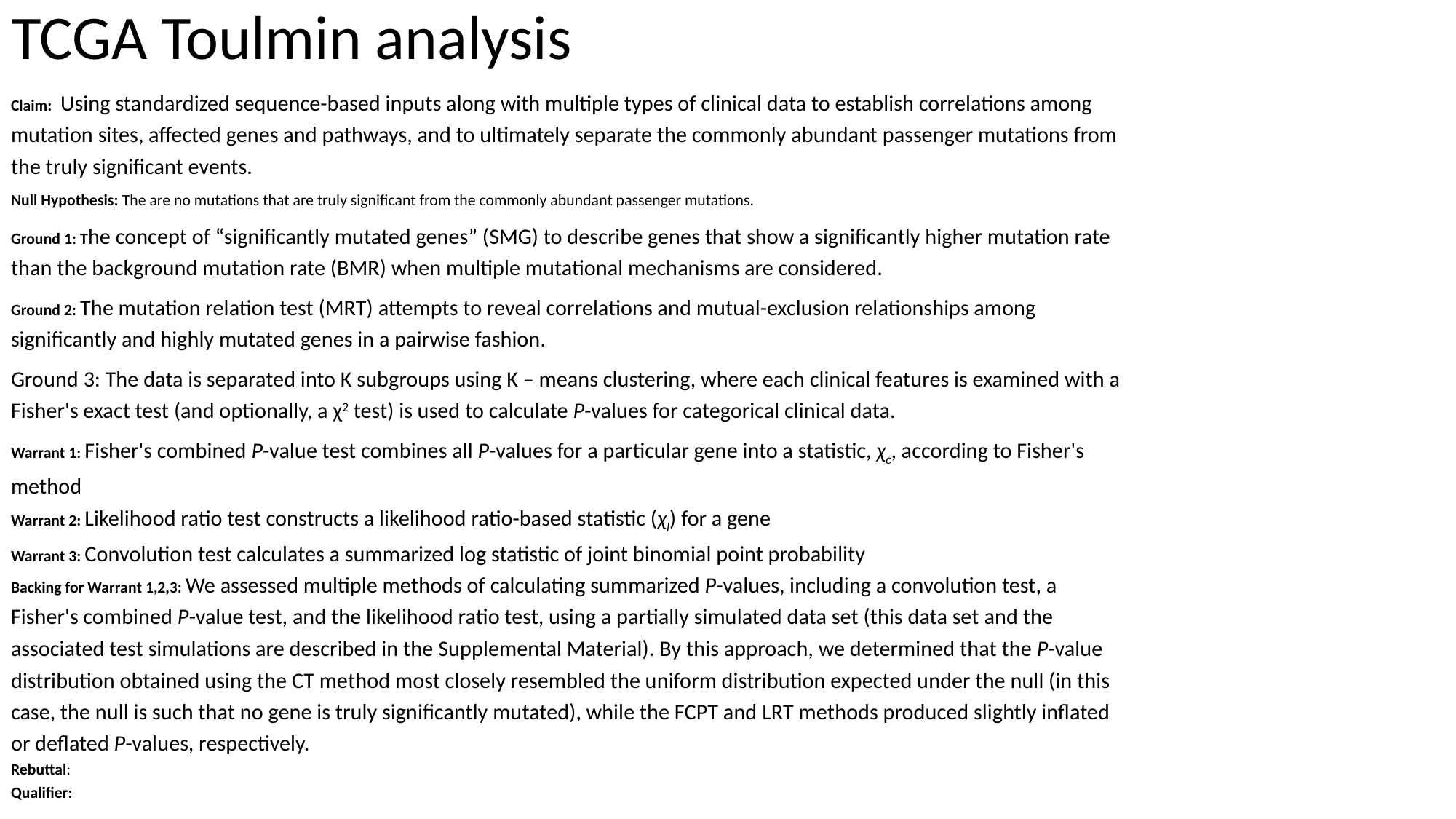

# TCGA Toulmin analysis
Claim:  Using standardized sequence-based inputs along with multiple types of clinical data to establish correlations among mutation sites, affected genes and pathways, and to ultimately separate the commonly abundant passenger mutations from the truly significant events.
Null Hypothesis: The are no mutations that are truly significant from the commonly abundant passenger mutations.
Ground 1: The concept of “significantly mutated genes” (SMG) to describe genes that show a significantly higher mutation rate than the background mutation rate (BMR) when multiple mutational mechanisms are considered.
Ground 2: The mutation relation test (MRT) attempts to reveal correlations and mutual-exclusion relationships among significantly and highly mutated genes in a pairwise fashion.
Ground 3: The data is separated into K subgroups using K – means clustering, where each clinical features is examined with a Fisher's exact test (and optionally, a χ2 test) is used to calculate P-values for categorical clinical data.
Warrant 1: Fisher's combined P-value test combines all P-values for a particular gene into a statistic, χc, according to Fisher's method
Warrant 2: Likelihood ratio test constructs a likelihood ratio-based statistic (χl) for a gene
Warrant 3: Convolution test calculates a summarized log statistic of joint binomial point probability
Backing for Warrant 1,2,3: We assessed multiple methods of calculating summarized P-values, including a convolution test, a Fisher's combined P-value test, and the likelihood ratio test, using a partially simulated data set (this data set and the associated test simulations are described in the Supplemental Material). By this approach, we determined that the P-value distribution obtained using the CT method most closely resembled the uniform distribution expected under the null (in this case, the null is such that no gene is truly significantly mutated), while the FCPT and LRT methods produced slightly inflated or deflated P-values, respectively.
Rebuttal:
Qualifier: